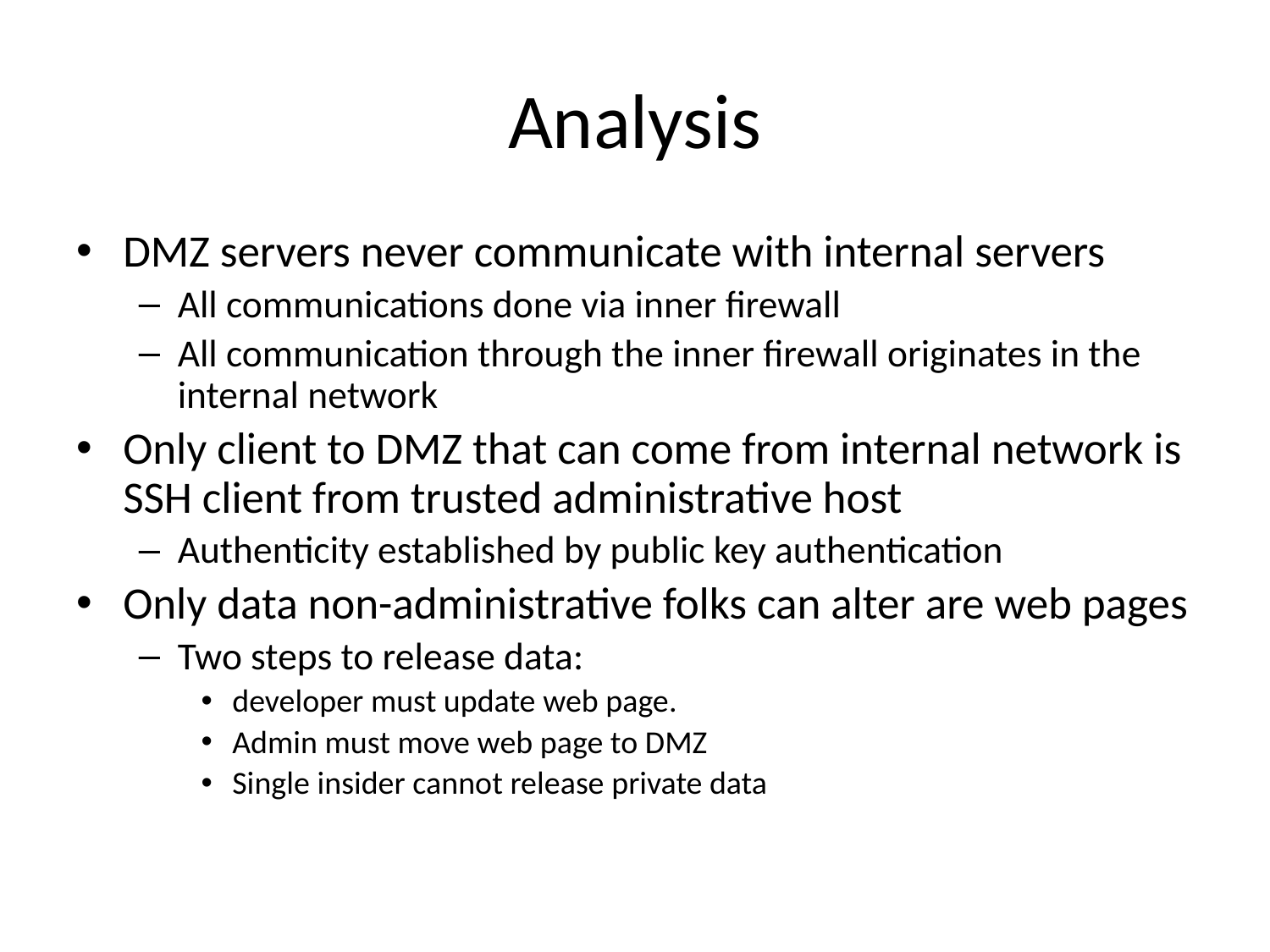

# Analysis
DMZ servers never communicate with internal servers
All communications done via inner firewall
All communication through the inner firewall originates in the internal network
Only client to DMZ that can come from internal network is SSH client from trusted administrative host
Authenticity established by public key authentication
Only data non-administrative folks can alter are web pages
Two steps to release data:
developer must update web page.
Admin must move web page to DMZ
Single insider cannot release private data